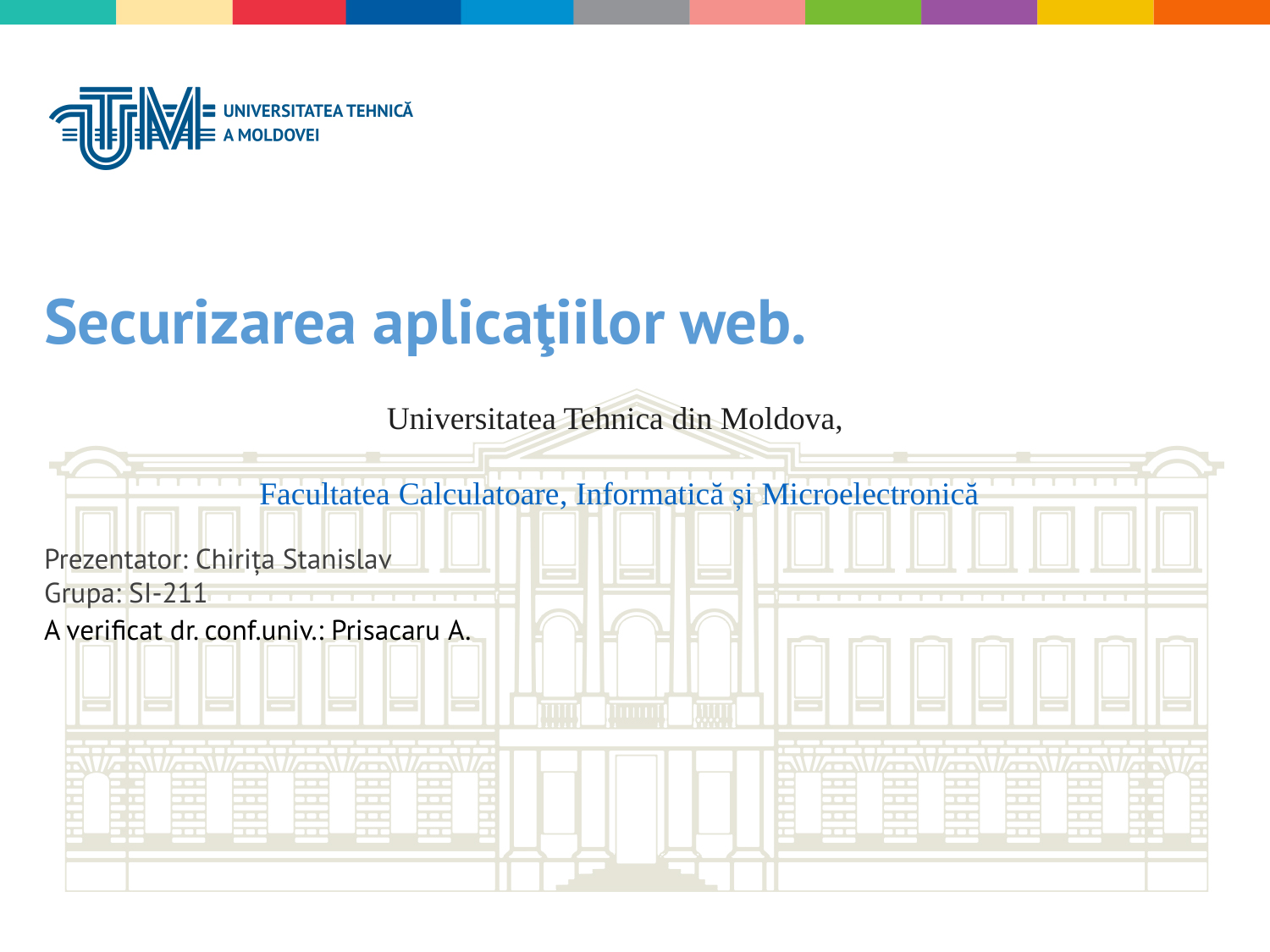

Securizarea aplicaţiilor web.
Universitatea Tehnica din Moldova,
 Facultatea Calculatoare, Informatică și Microelectronică

Prezentator: Chirița Stanislav
Grupa: SI-211
A verificat dr. conf.univ.: Prisacaru A.